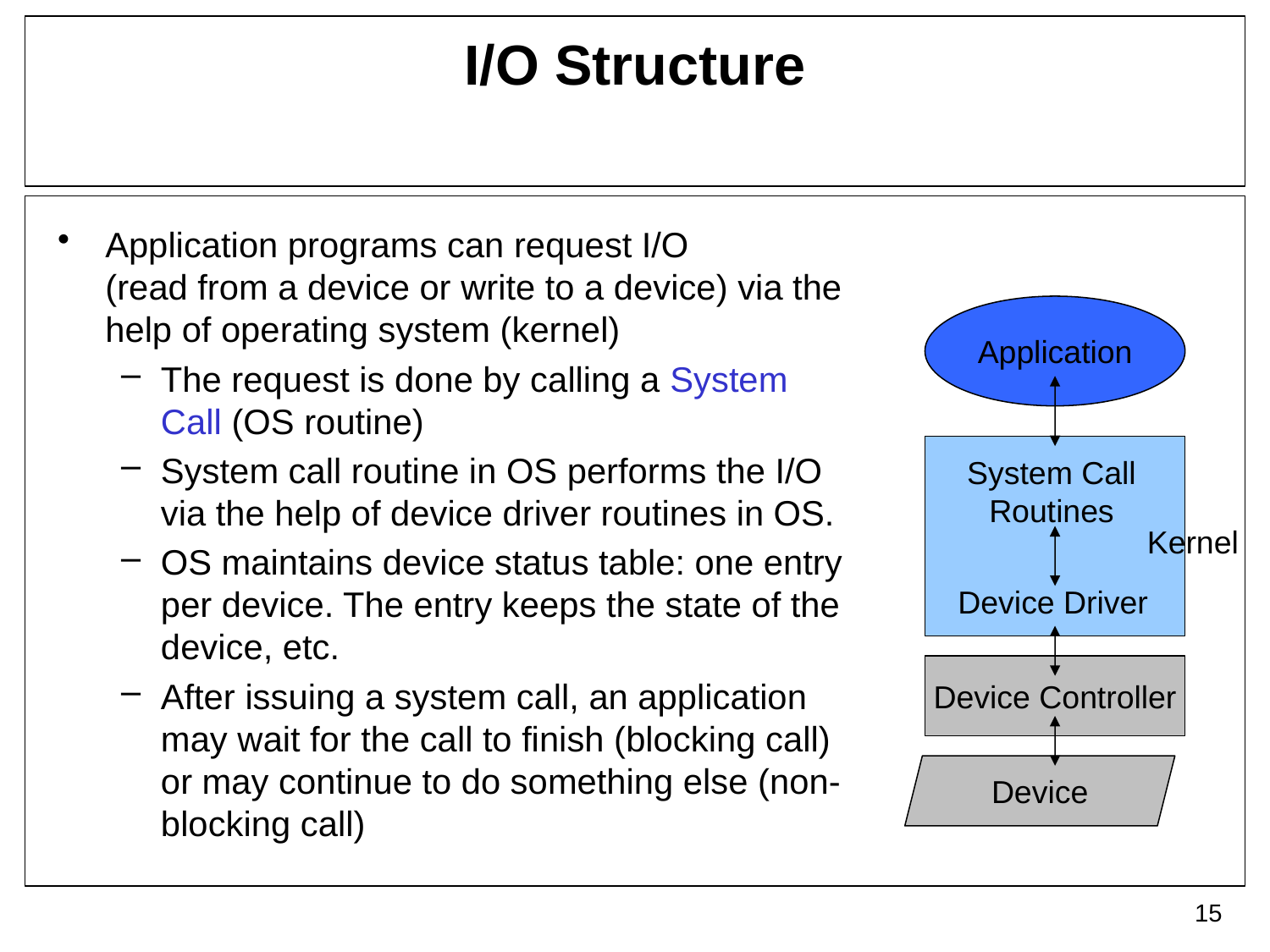

# I/O Structure
Application programs can request I/O
(read from a device or write to a device) via the help of operating system (kernel)
The request is done by calling a System Call (OS routine)
System call routine in OS performs the I/O via the help of device driver routines in OS.
OS maintains device status table: one entry per device. The entry keeps the state of the device, etc.
After issuing a system call, an application may wait for the call to finish (blocking call) or may continue to do something else (non-blocking call)

Application

System Call
Routines
Kernel

Device Driver

Device Controller

Device
15